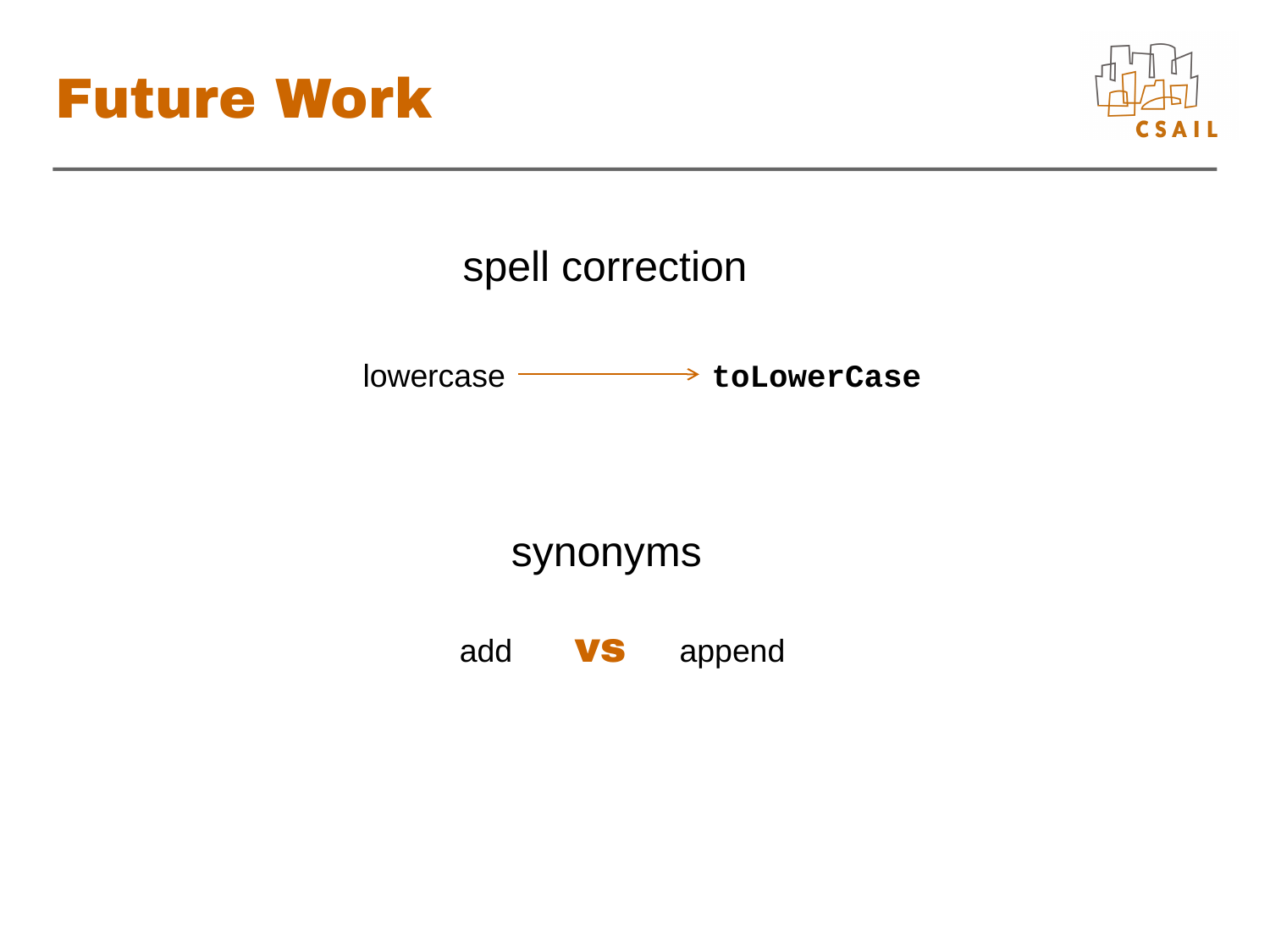

# Future Work
spell correction
lowercase
toLowerCase
synonyms
add       vs      append